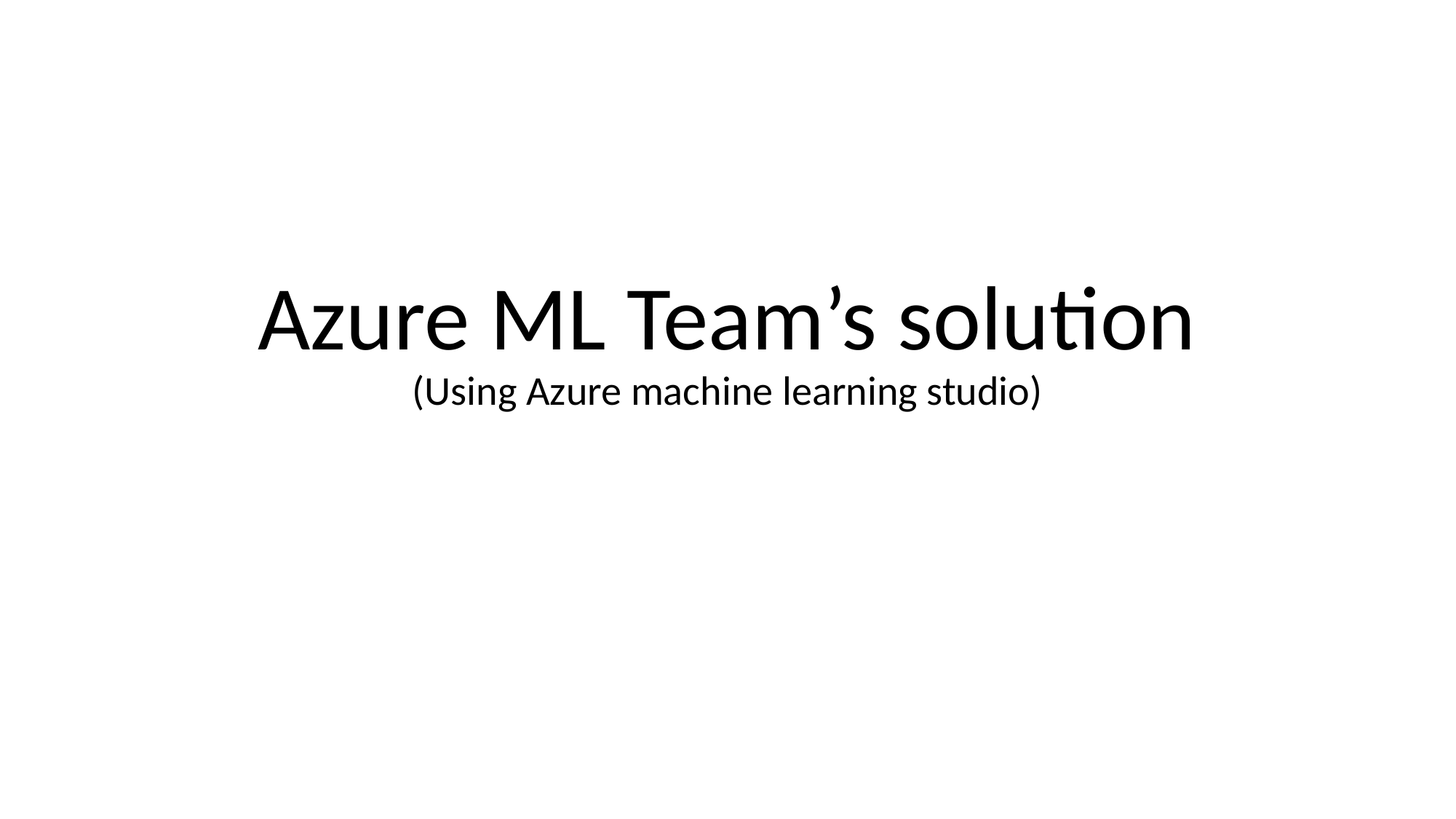

# Azure ML Team’s solution (Using Azure machine learning studio)